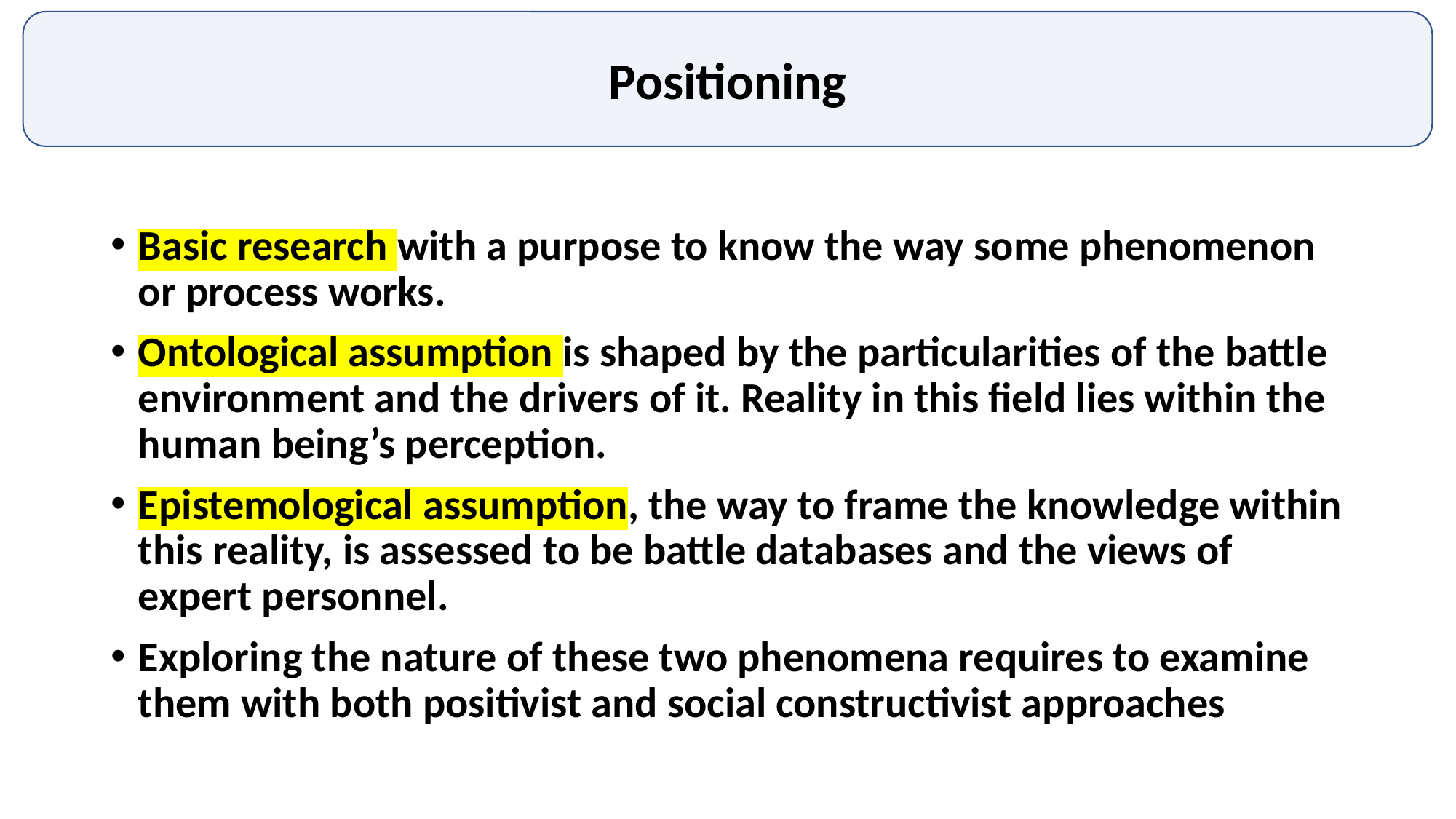

Positioning
Basic research with a purpose to know the way some phenomenon or process works.
Ontological assumption is shaped by the particularities of the battle environment and the drivers of it. Reality in this field lies within the human being’s perception.
Epistemological assumption, the way to frame the knowledge within this reality, is assessed to be battle databases and the views of expert personnel.
Exploring the nature of these two phenomena requires to examine them with both positivist and social constructivist approaches